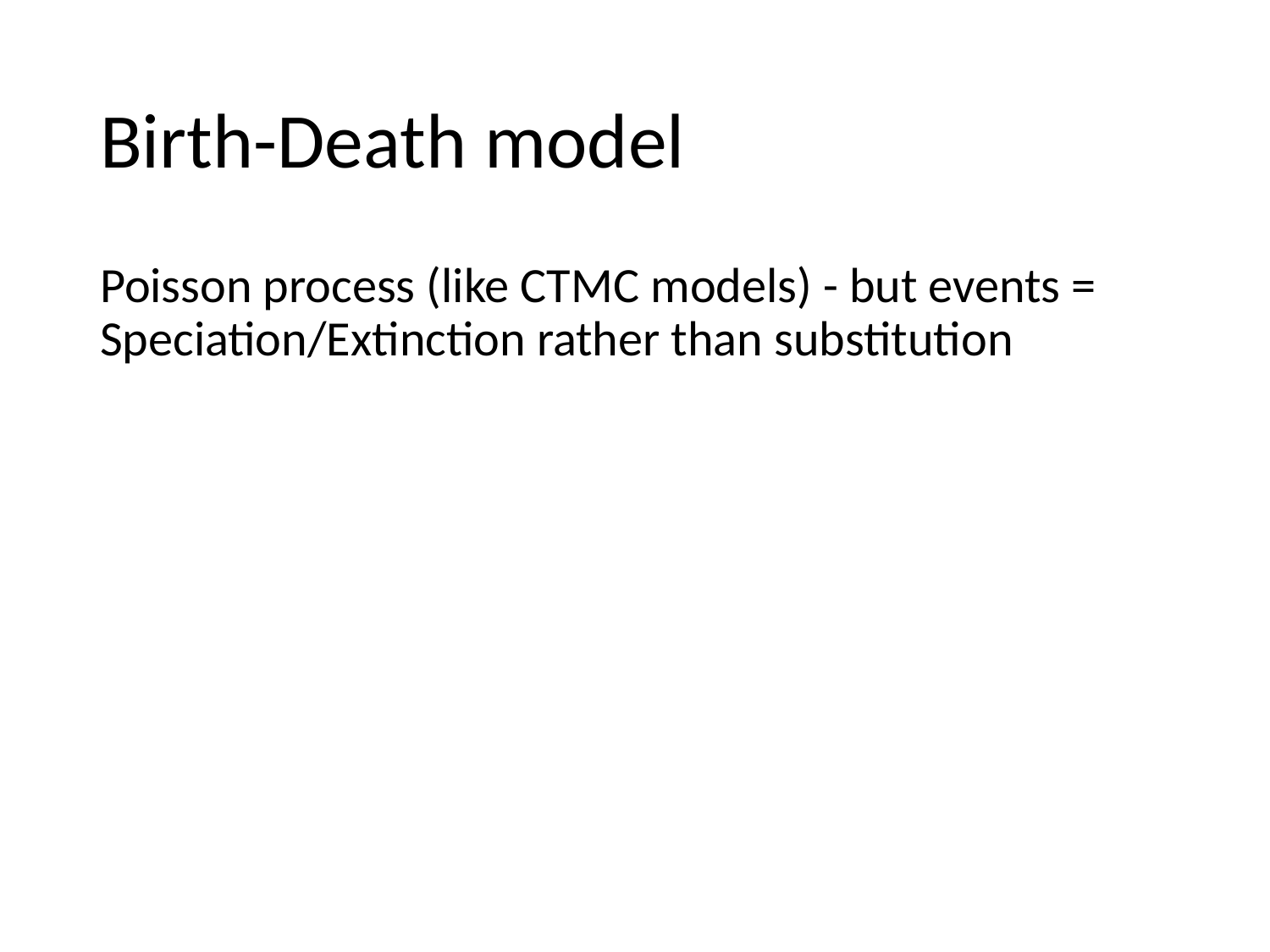

# Birth-Death model
Poisson process (like CTMC models) - but events = Speciation/Extinction rather than substitution